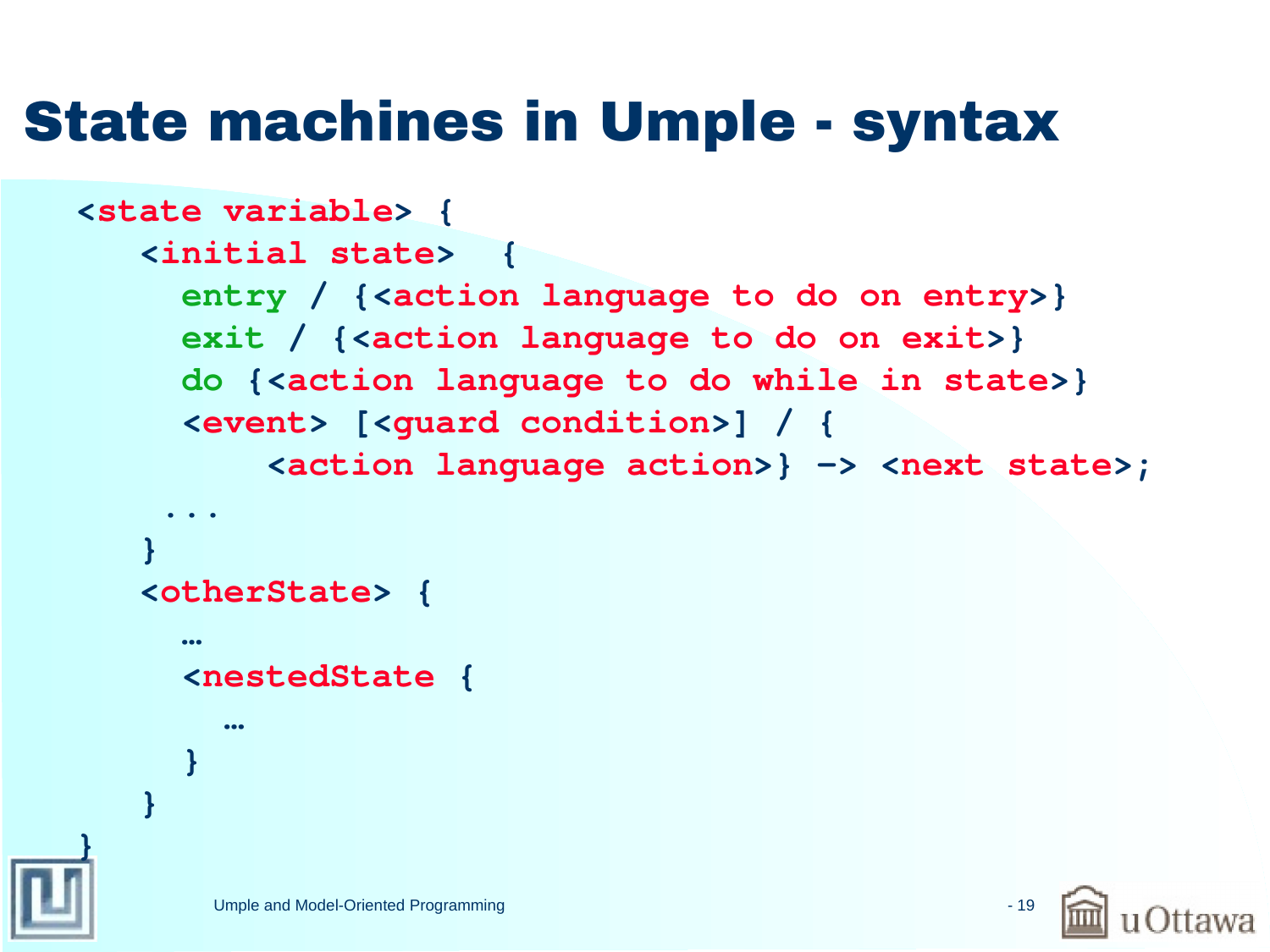

# State machines in Umple - syntax
<state variable> {
   <initial state>  {
     entry / {<action language to do on entry>}
     exit / {<action language to do on exit>}
     do {<action language to do while in state>}
     <event> [<guard condition>] / {
         <action language action>} -> <next state>;
    ...
   }
   <otherState> {
     …
     <nestedState {
       …
     }
   }
}